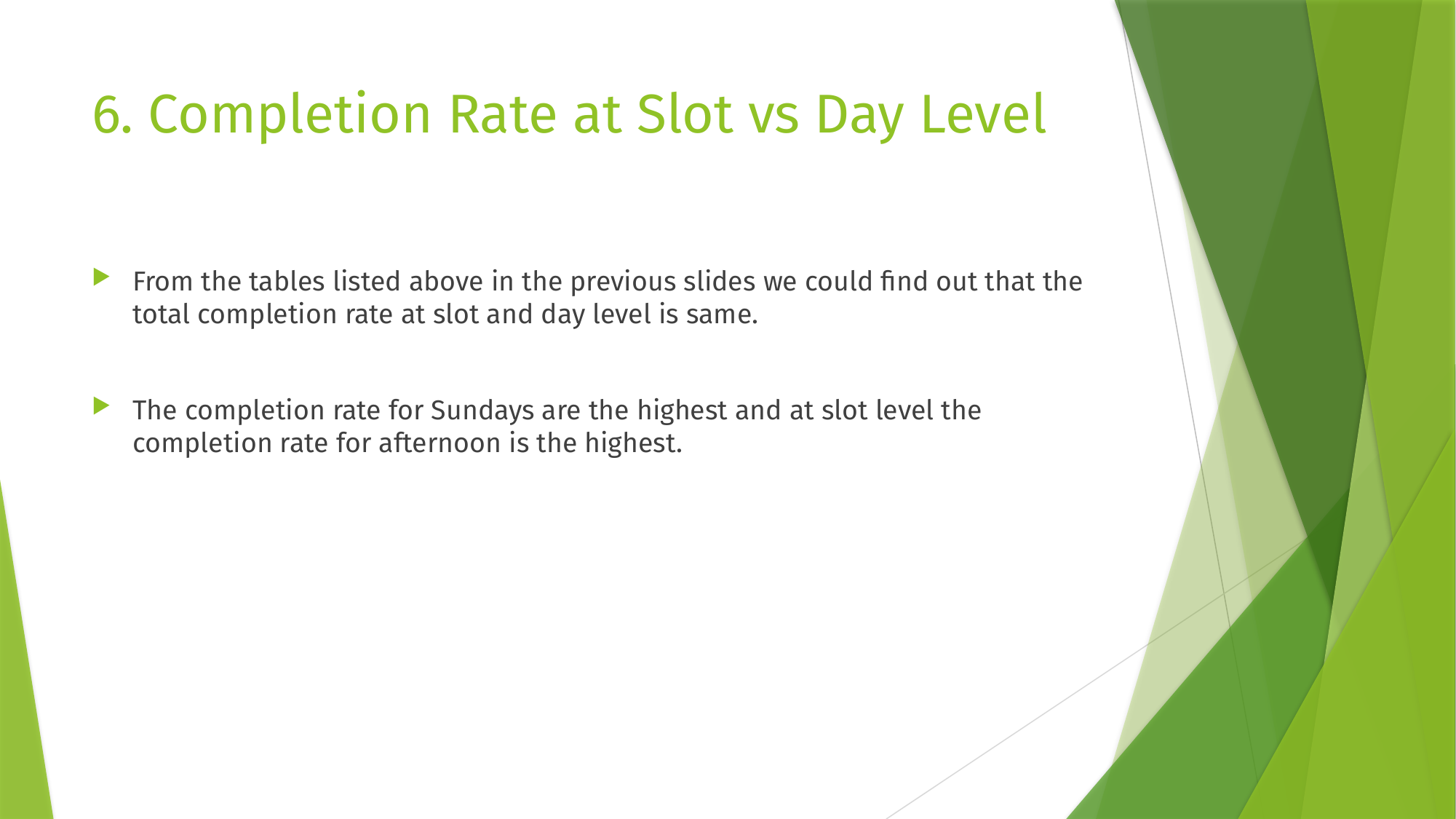

# 6. Completion Rate at Slot vs Day Level
From the tables listed above in the previous slides we could find out that the total completion rate at slot and day level is same.

The completion rate for Sundays are the highest and at slot level the completion rate for afternoon is the highest.